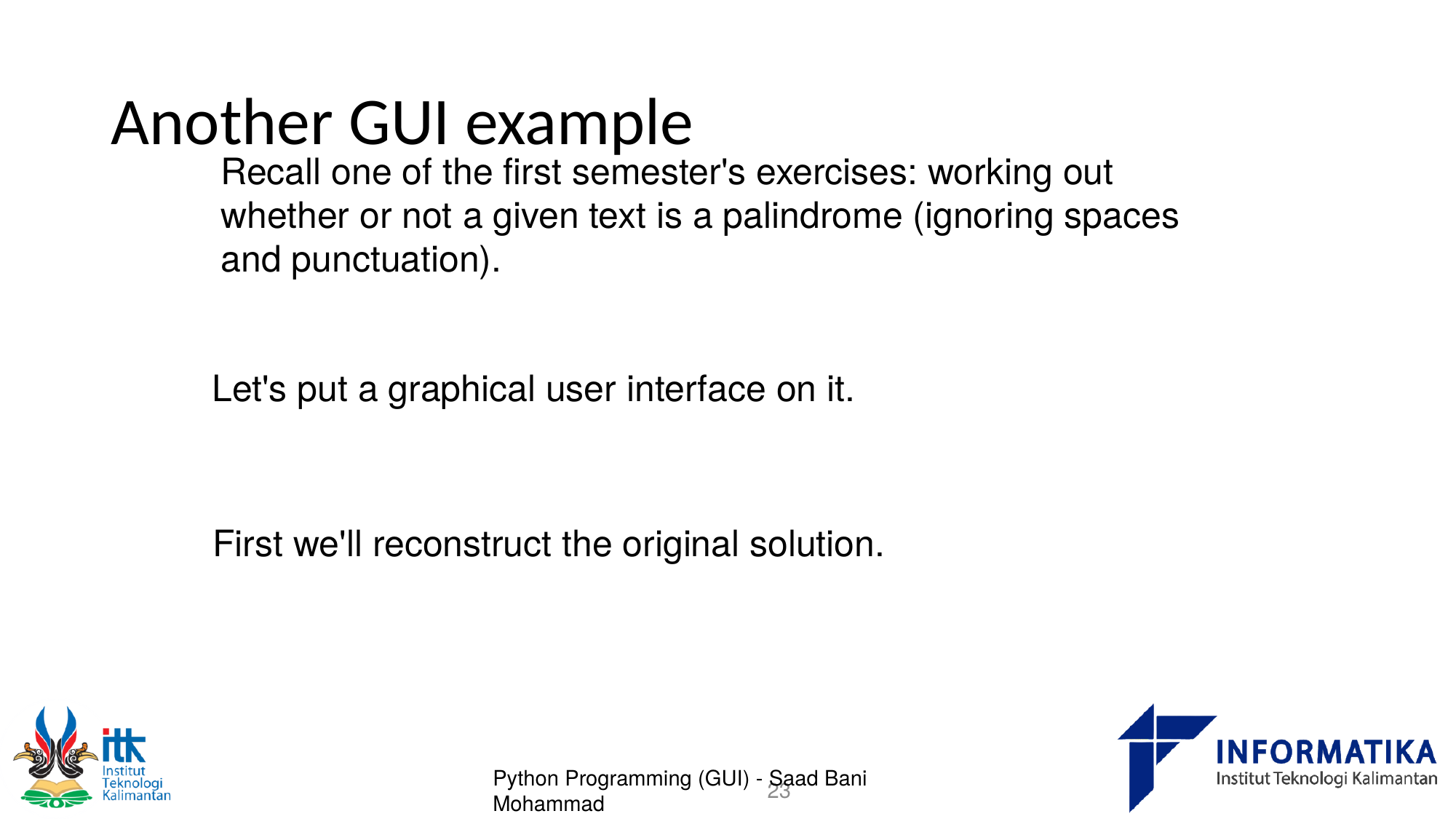

# Another GUI example
Recall one of the first semester's exercises: working out
whether or not a given text is a palindrome (ignoring spaces
and punctuation).
Let's put a graphical user interface on it.
First we'll reconstruct the original solution.
Python Programming (GUI) - Saad Bani Mohammad

23